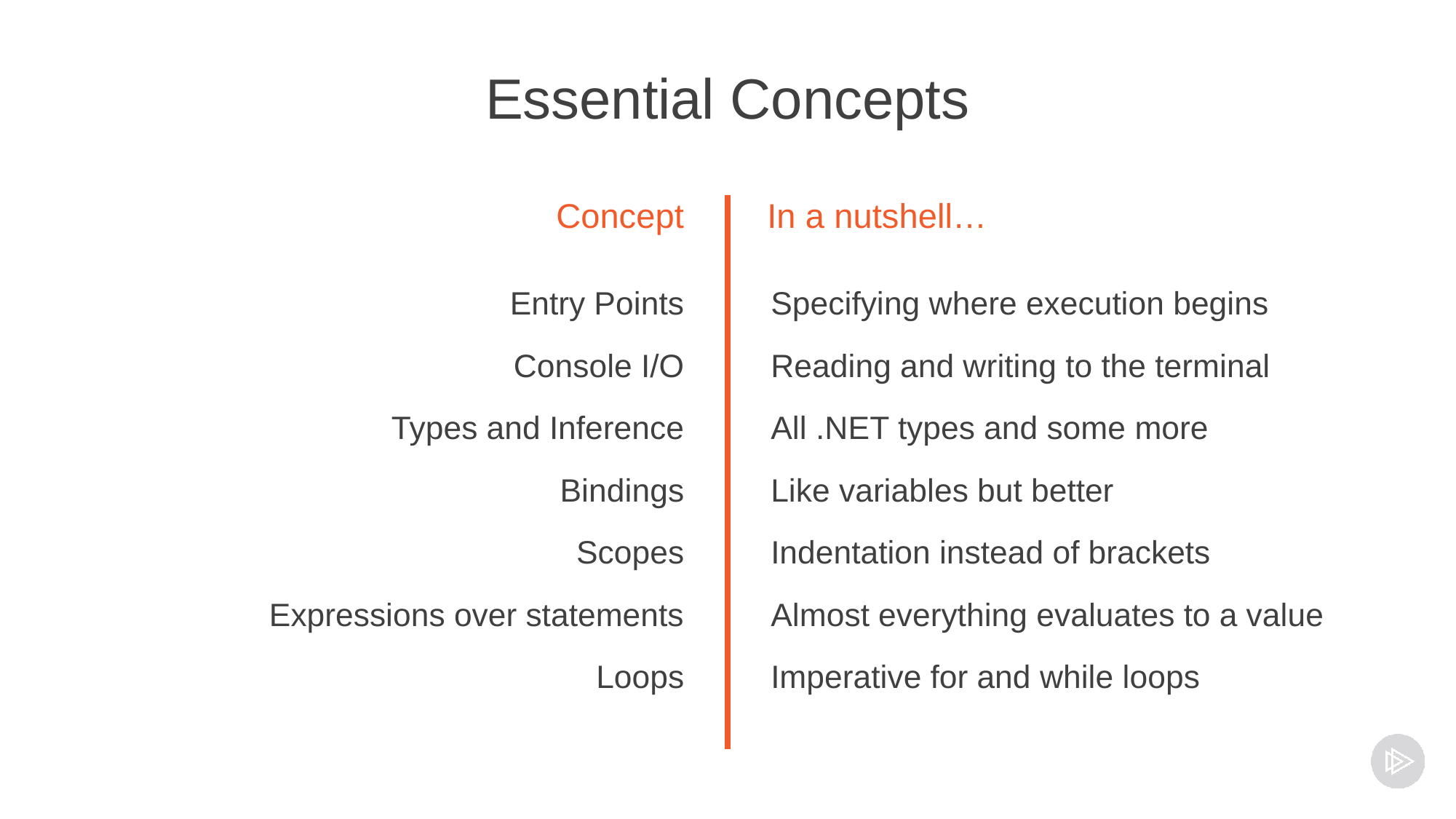

# Essential Concepts
Concept

In a nutshell…
Specifying where execution begins
Reading and writing to the terminal
All .NET types and some more
Like variables but better
Indentation instead of brackets
Almost everything evaluates to a value
Imperative for and while loops

Entry Points
Console I/O
Types and Inference
Bindings
Scopes
Expressions over statements
Loops